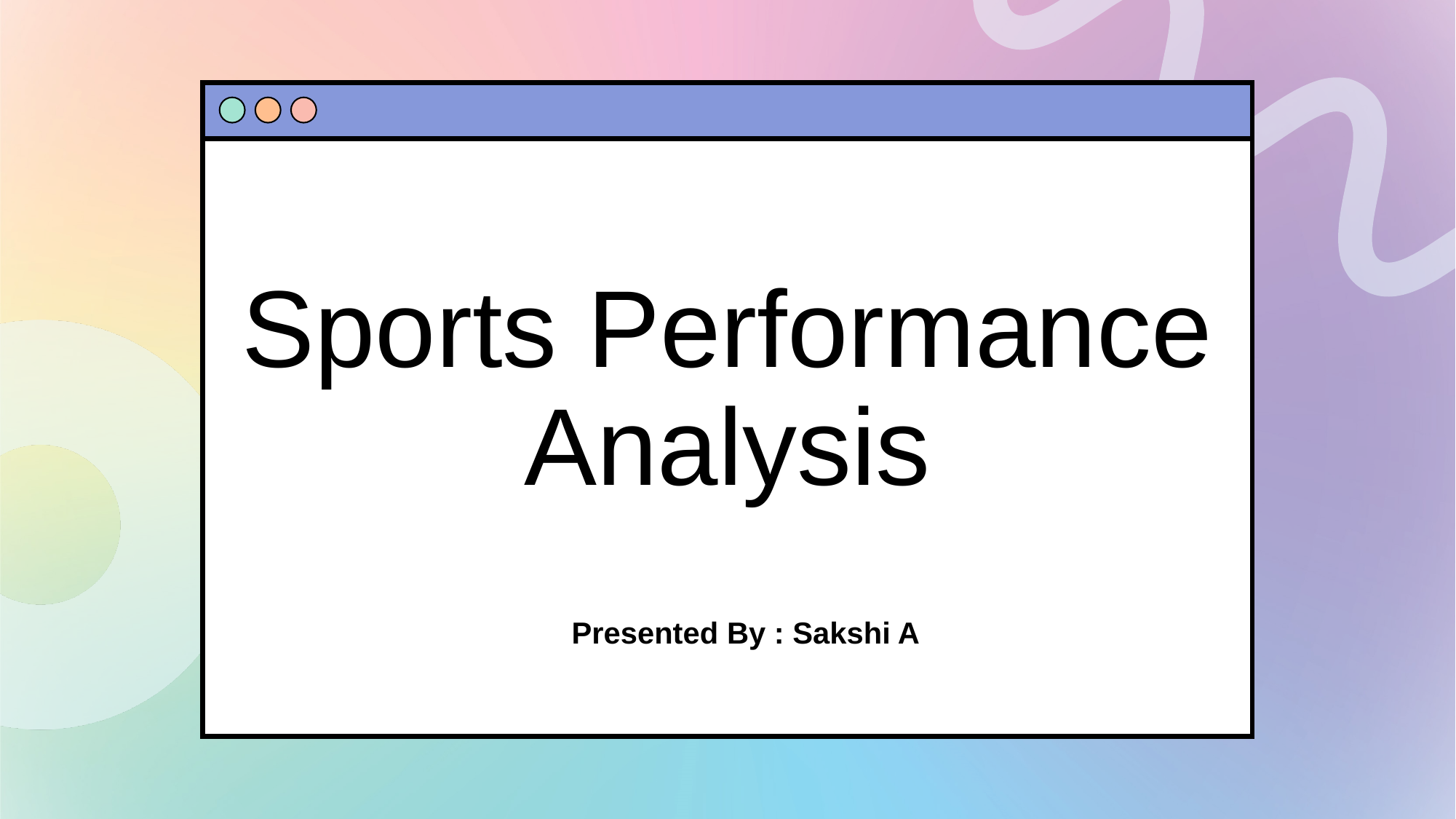

# Sports Performance Analysis
Presented By : Sakshi A